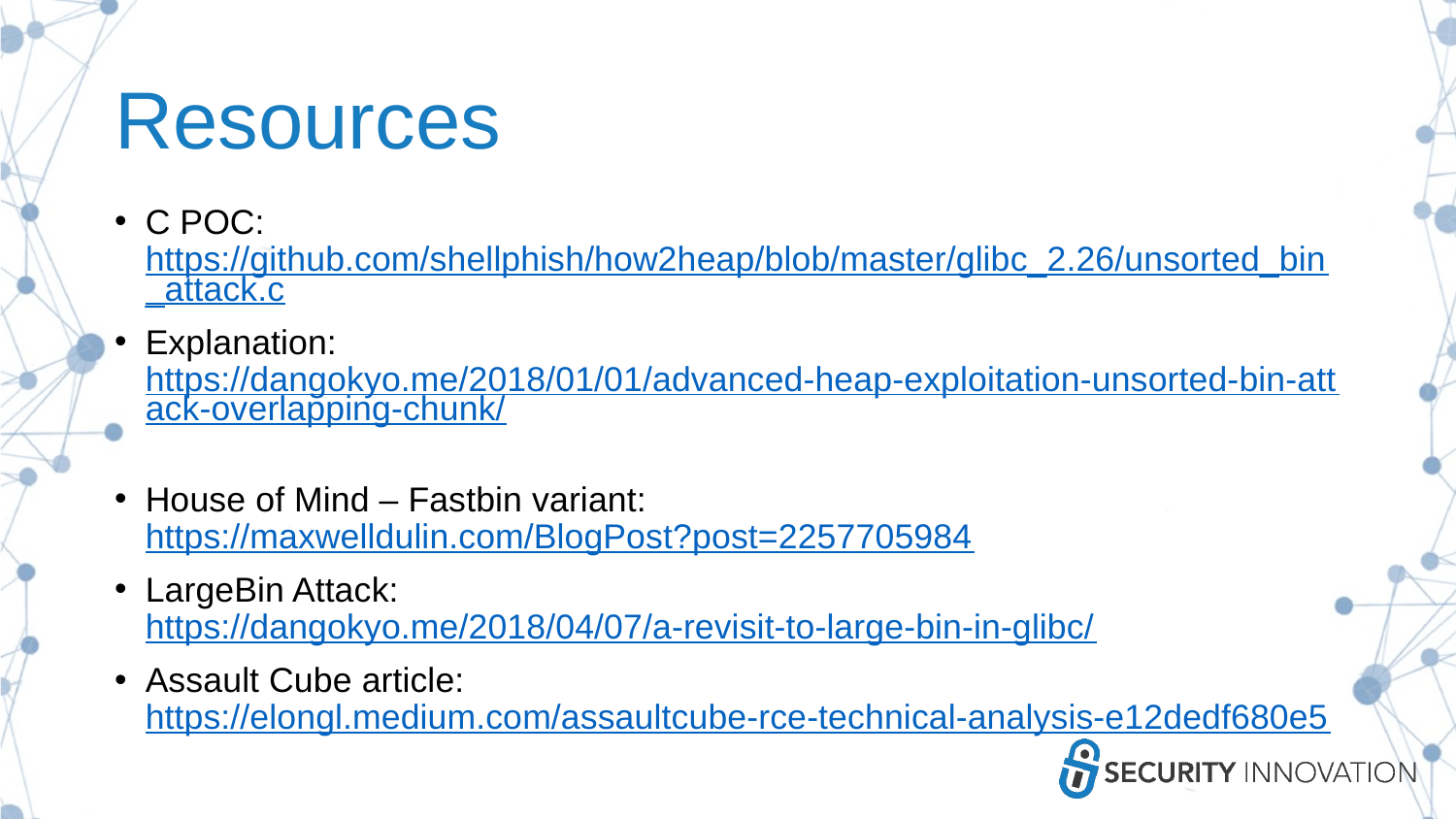

# Resources
C POC: https://github.com/shellphish/how2heap/blob/master/glibc_2.26/unsorted_bin_attack.c
Explanation:
https://dangokyo.me/2018/01/01/advanced-heap-exploitation-unsorted-bin-attack-overlapping-chunk/
House of Mind – Fastbin variant: https://maxwelldulin.com/BlogPost?post=2257705984
LargeBin Attack: https://dangokyo.me/2018/04/07/a-revisit-to-large-bin-in-glibc/
Assault Cube article: https://elongl.medium.com/assaultcube-rce-technical-analysis-e12dedf680e5